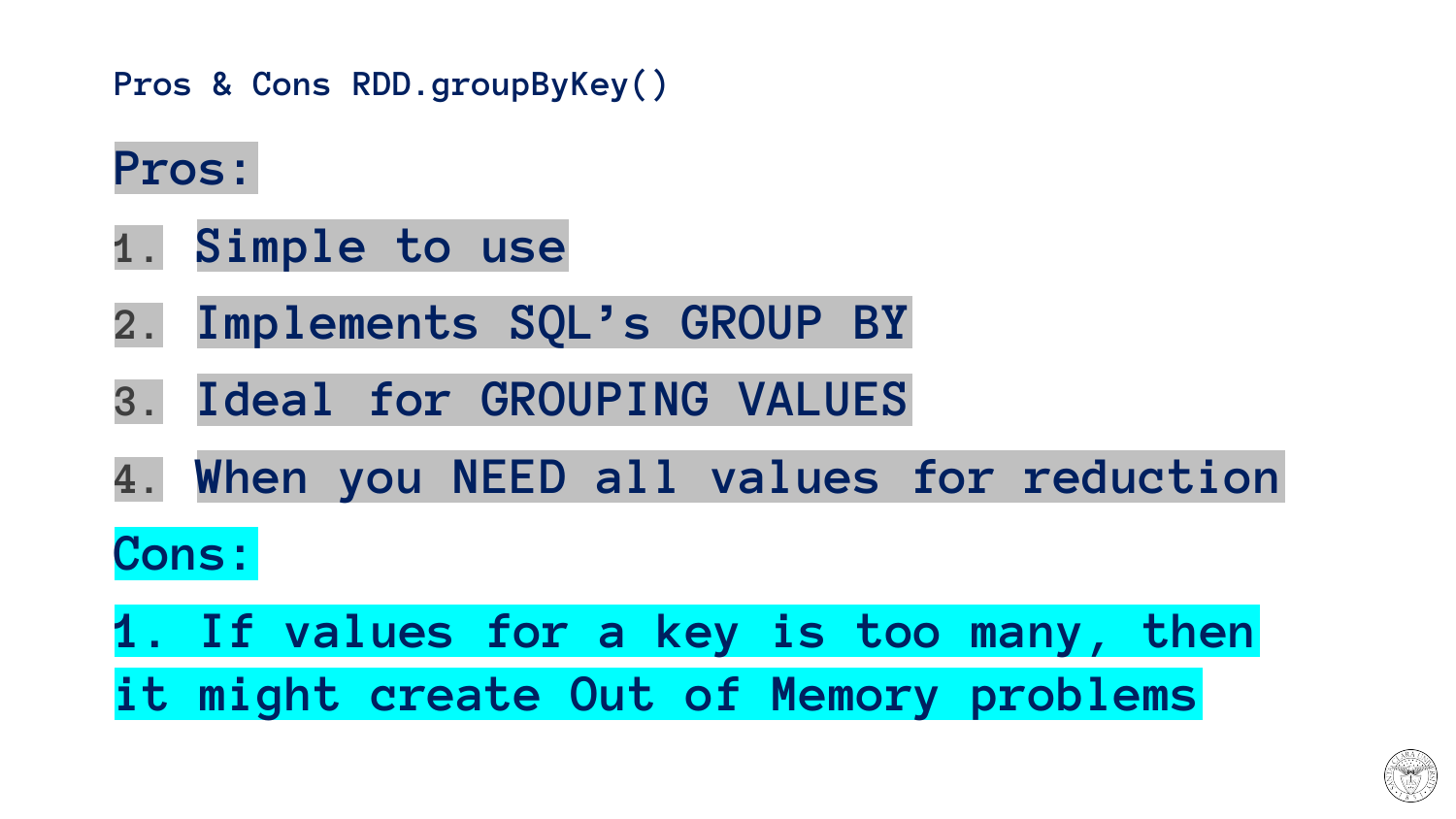

# Pros & Cons RDD.groupByKey()
Pros:
Simple to use
Implements SQL’s GROUP BY
Ideal for GROUPING VALUES
When you NEED all values for reduction
Cons:
1. If values for a key is too many, then it might create Out of Memory problems